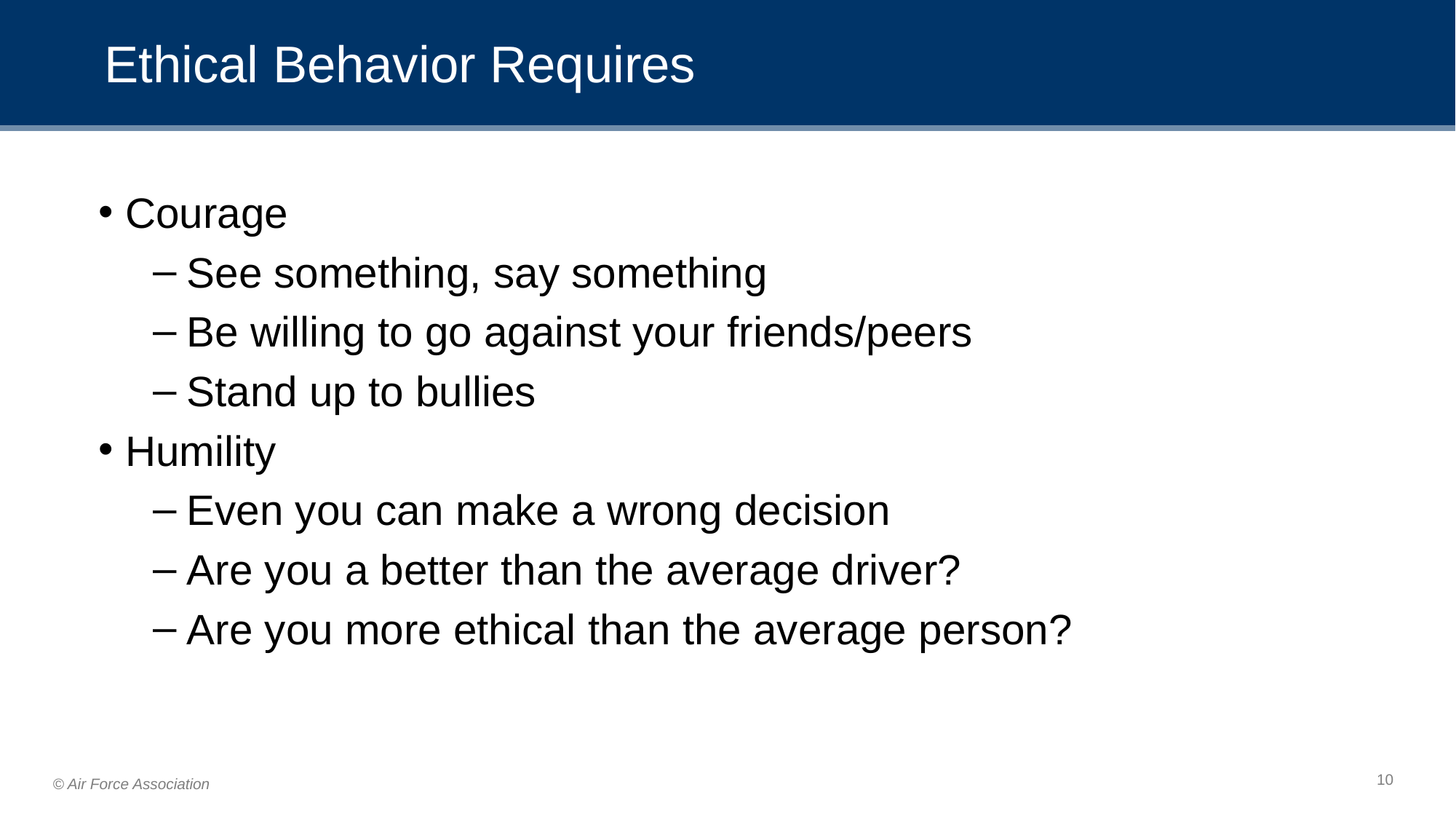

# Ethical Behavior Requires
Courage
See something, say something
Be willing to go against your friends/peers
Stand up to bullies
Humility
Even you can make a wrong decision
Are you a better than the average driver?
Are you more ethical than the average person?
10